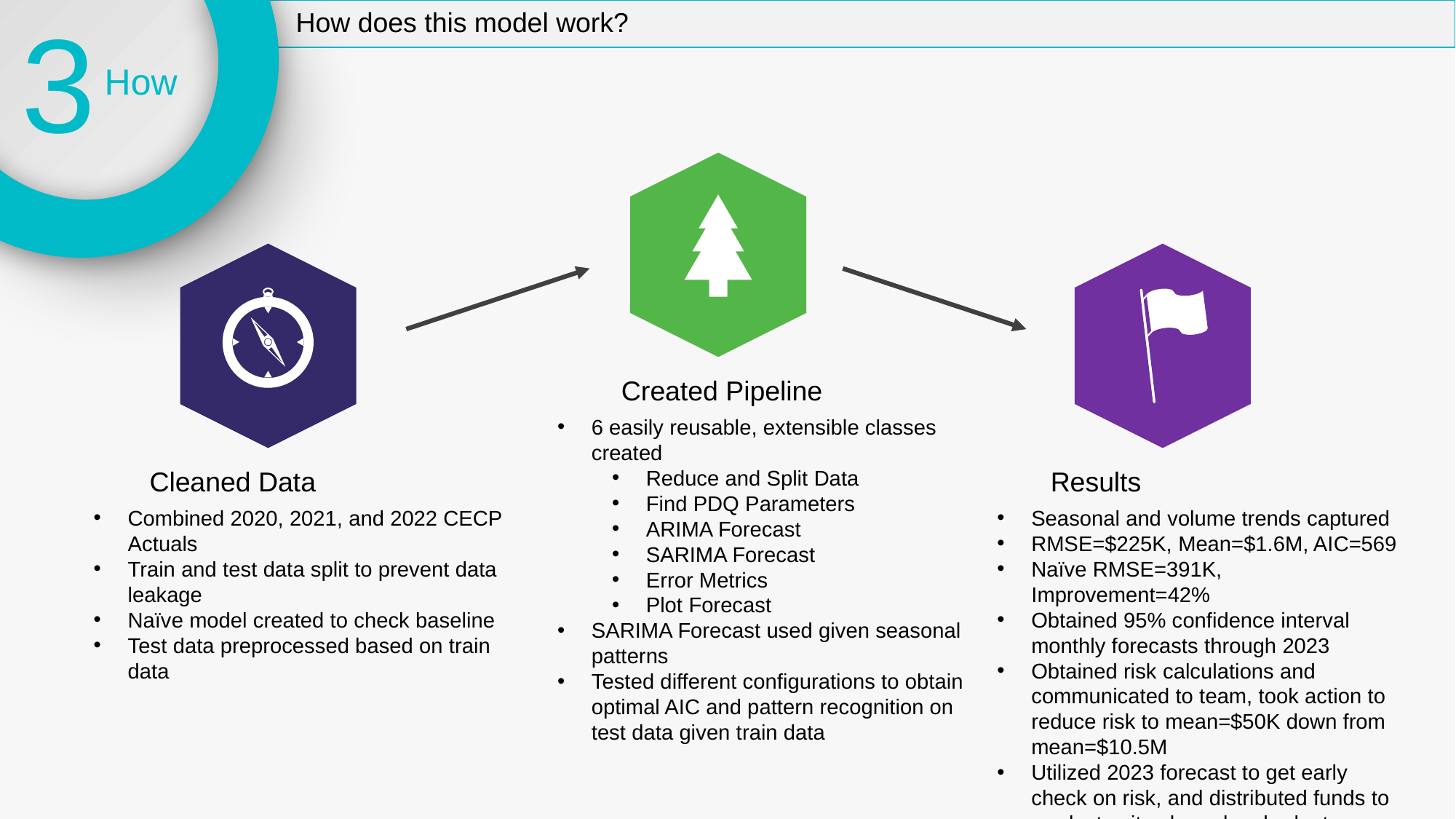

How does this model work?

3
How

Created Pipeline
6 easily reusable, extensible classes created
Reduce and Split Data
Find PDQ Parameters
ARIMA Forecast
SARIMA Forecast
Error Metrics
Plot Forecast
SARIMA Forecast used given seasonal patterns
Tested different configurations to obtain optimal AIC and pattern recognition on test data given train data

Cleaned Data
Results
Combined 2020, 2021, and 2022 CECP Actuals
Train and test data split to prevent data leakage
Naïve model created to check baseline
Test data preprocessed based on train data

Seasonal and volume trends captured
RMSE=$225K, Mean=$1.6M, AIC=569
Naïve RMSE=391K, Improvement=42%
Obtained 95% confidence interval monthly forecasts through 2023
Obtained risk calculations and communicated to team, took action to reduce risk to mean=$50K down from mean=$10.5M
Utilized 2023 forecast to get early check on risk, and distributed funds to product suites based on budget.